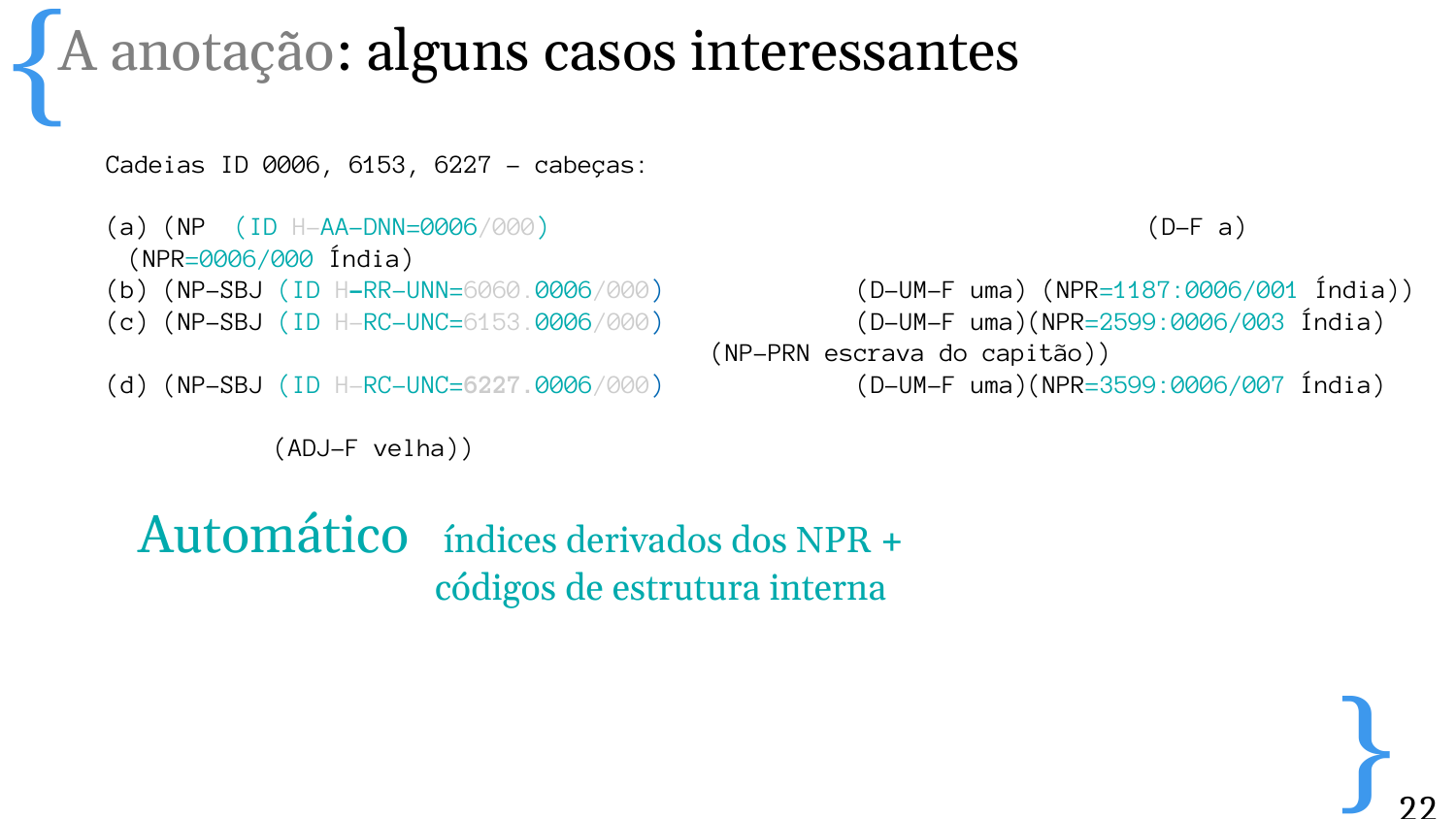

A anotação: alguns casos interessantes
Cadeias ID 0006, 6153, 6227 - cabeças:

(a) (NP  (ID H-AA-DNN=0006/000)  				(D-F a) (NPR=0006/000 Índia)
(b) (NP-SBJ (ID H-RR-UNN=6060.0006/000) 		(D-UM-F uma) (NPR=1187:0006/001 Índia))
(c) (NP-SBJ (ID H-RC-UNC=6153.0006/000)		(D-UM-F uma)(NPR=2599:0006/003 Índia)
                                       	(NP-PRN escrava do capitão))
(d) (NP-SBJ (ID H-RC-UNC=6227.0006/000)		(D-UM-F uma)(NPR=3599:0006/007 Índia)
 						                   		(ADJ-F velha))

Automático   índices derivados dos NPR +
                                  códigos de estrutura interna
Manual         identificação das mudanças de referente
226